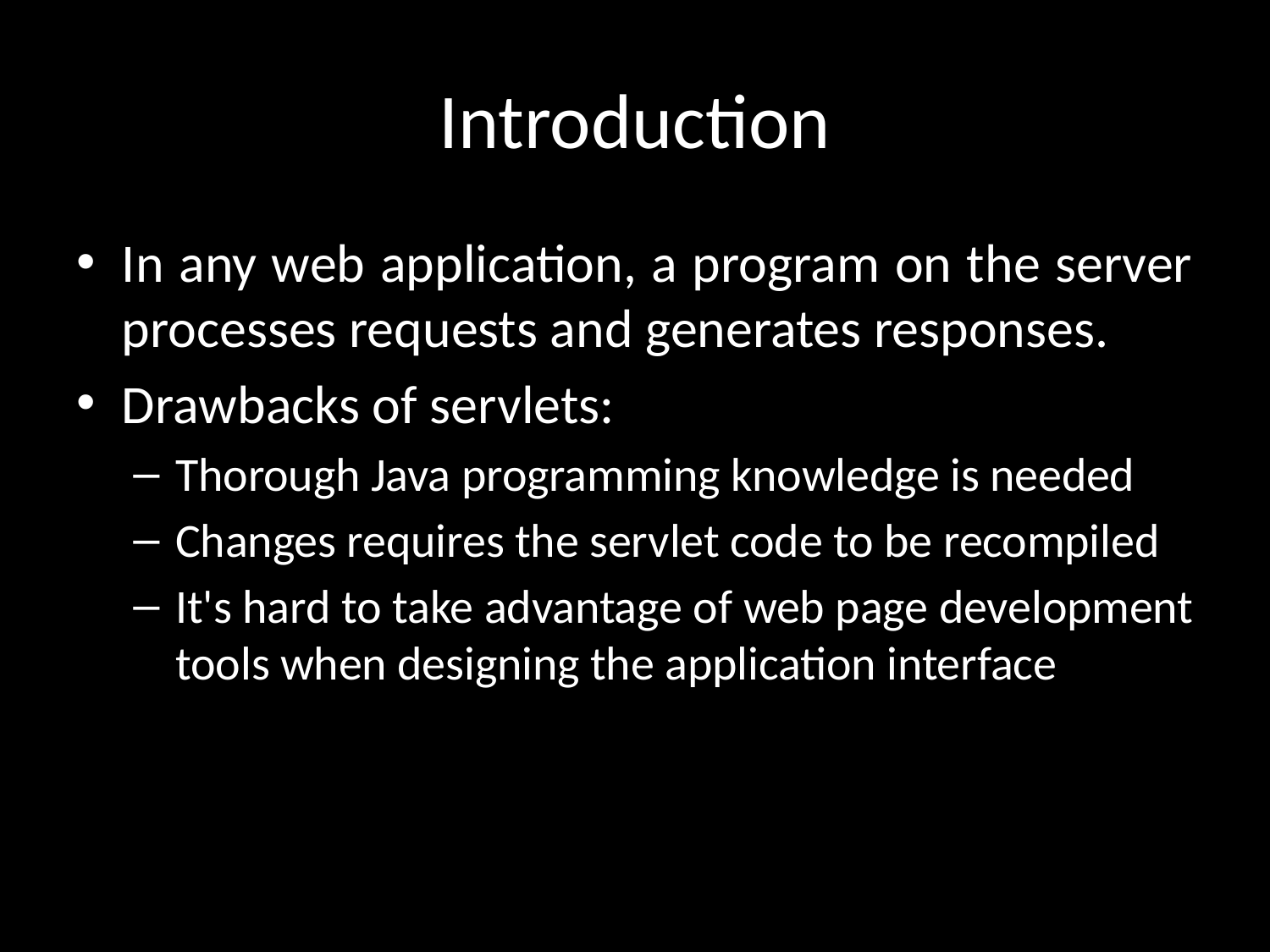

# Introduction
In any web application, a program on the server processes requests and generates responses.
Drawbacks of servlets:
Thorough Java programming knowledge is needed
Changes requires the servlet code to be recompiled
It's hard to take advantage of web page development tools when designing the application interface